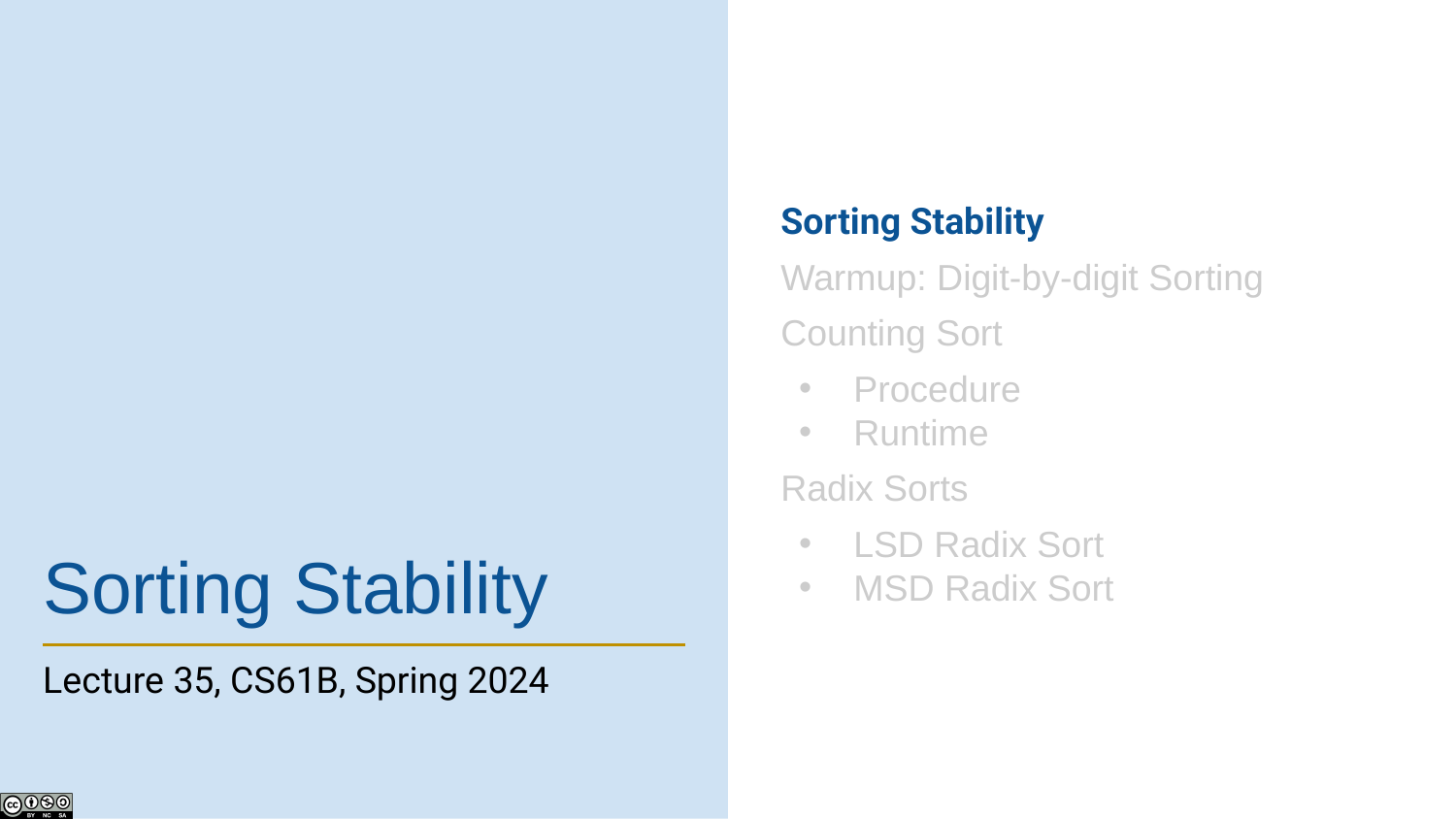

Sorting Stability
Warmup: Digit-by-digit Sorting
Counting Sort
Procedure
Runtime
Radix Sorts
LSD Radix Sort
MSD Radix Sort
# Sorting Stability
Lecture 35, CS61B, Spring 2024